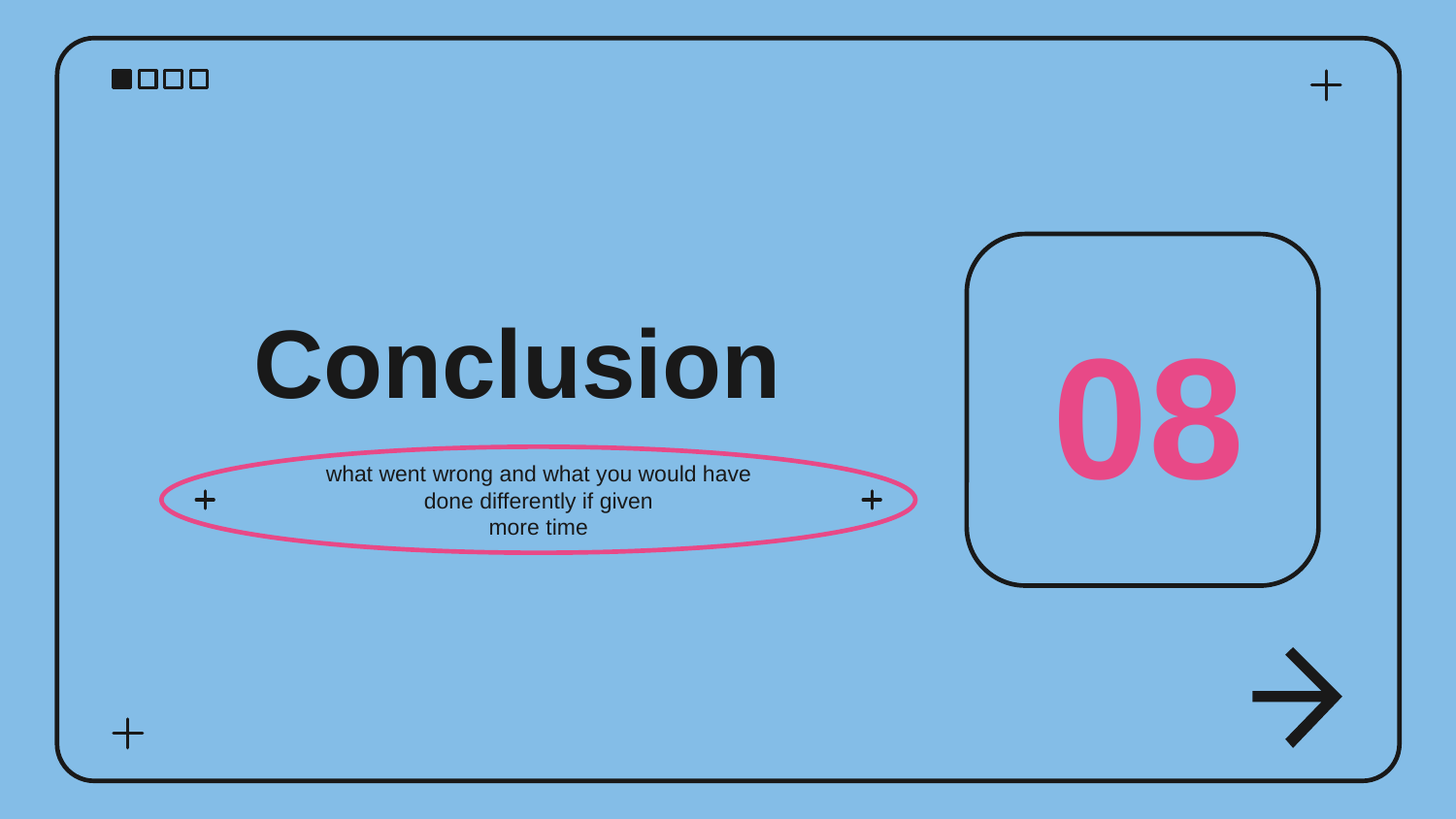

08
# Conclusion

what went wrong and what you would have done differently if given
more time